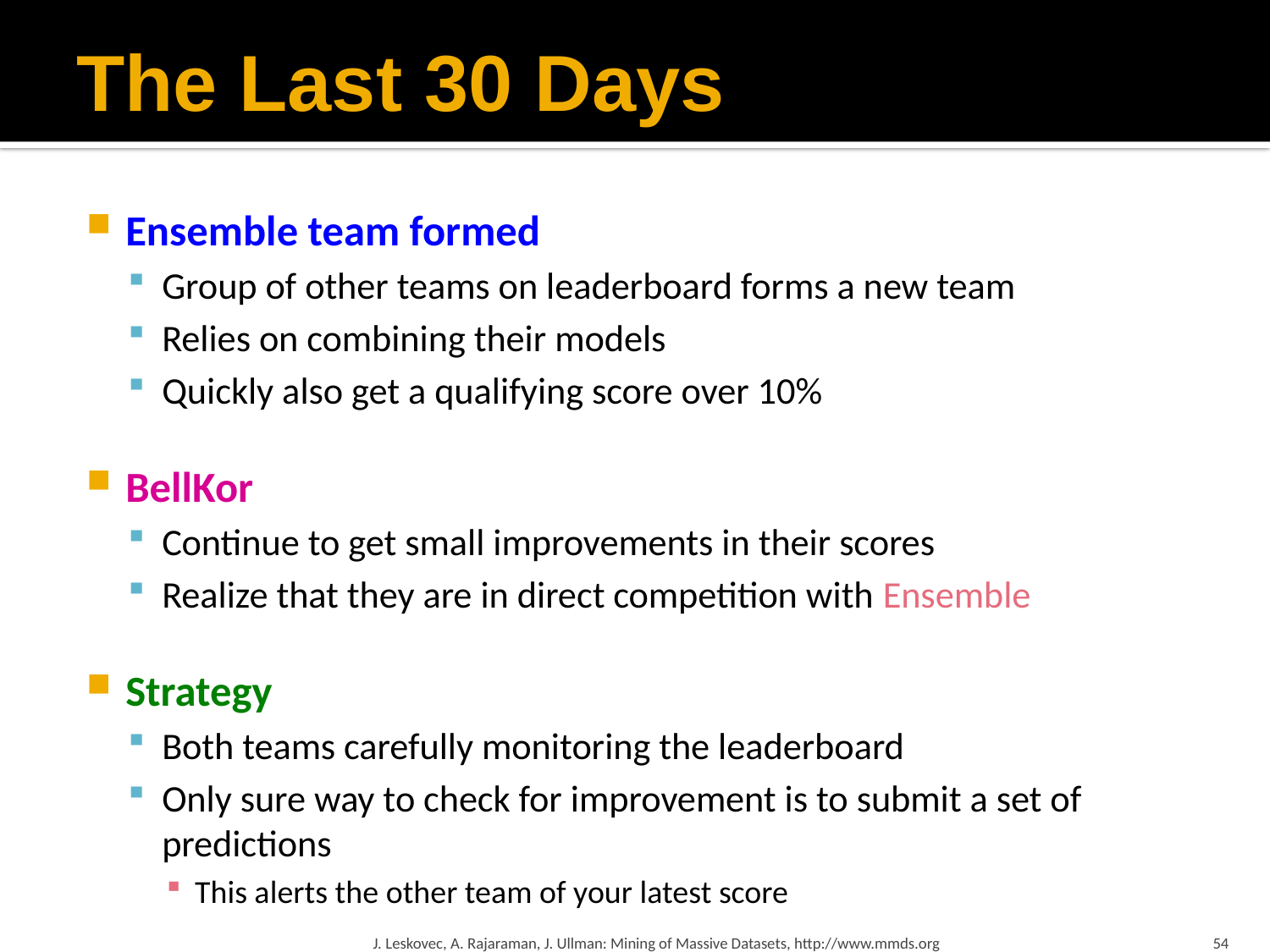

# The Last 30 Days
Ensemble team formed
Group of other teams on leaderboard forms a new team
Relies on combining their models
Quickly also get a qualifying score over 10%

BellKor
Continue to get small improvements in their scores
Realize that they are in direct competition with Ensemble

Strategy
Both teams carefully monitoring the leaderboard
Only sure way to check for improvement is to submit a set of predictions
This alerts the other team of your latest score
J. Leskovec, A. Rajaraman, J. Ullman: Mining of Massive Datasets, http://www.mmds.org
54